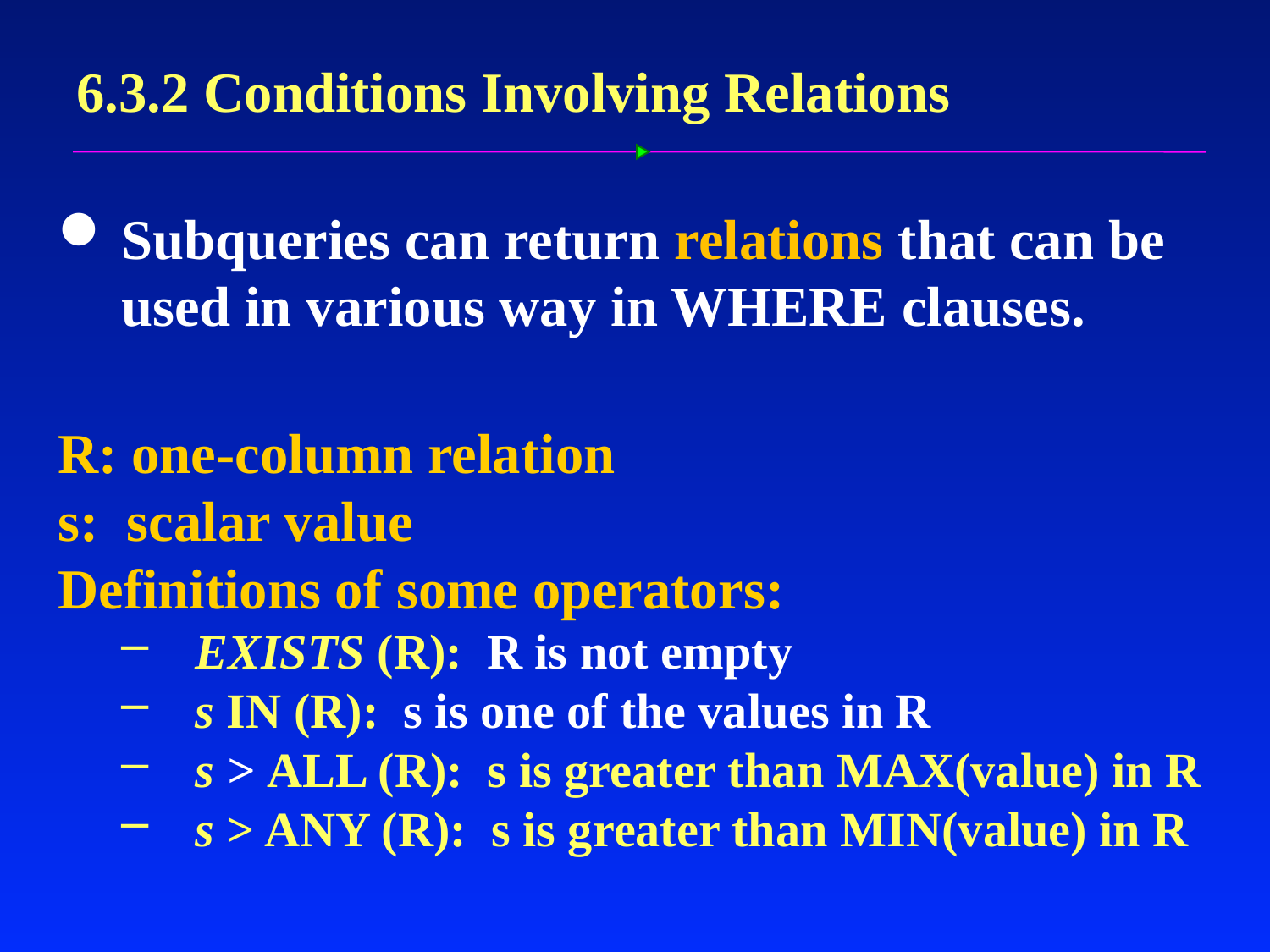

# 6.3.2 Conditions Involving Relations

Subqueries can return relations that can be used in various way in WHERE clauses.

R: one-column relation
s:  scalar value
Definitions of some operators:
EXISTS (R):  R is not empty
s IN (R):  s is one of the values in R
s > ALL (R):  s is greater than MAX(value) in R
s > ANY (R):  s is greater than MIN(value) in R